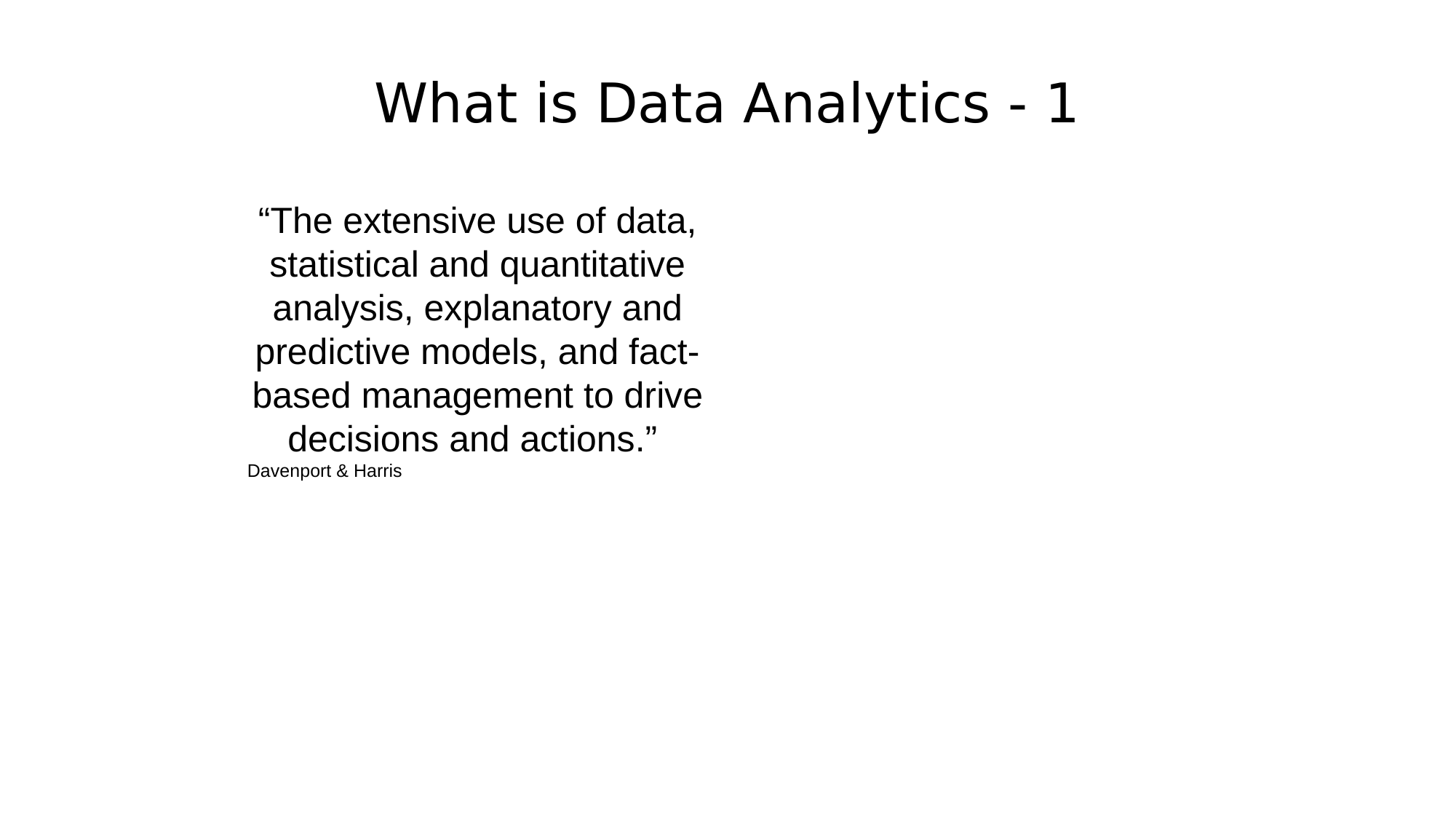

# What is Data Analytics - 1
“The extensive use of data, statistical and quantitative analysis, explanatory and predictive models, and fact-based management to drive decisions and actions.”
Davenport & Harris